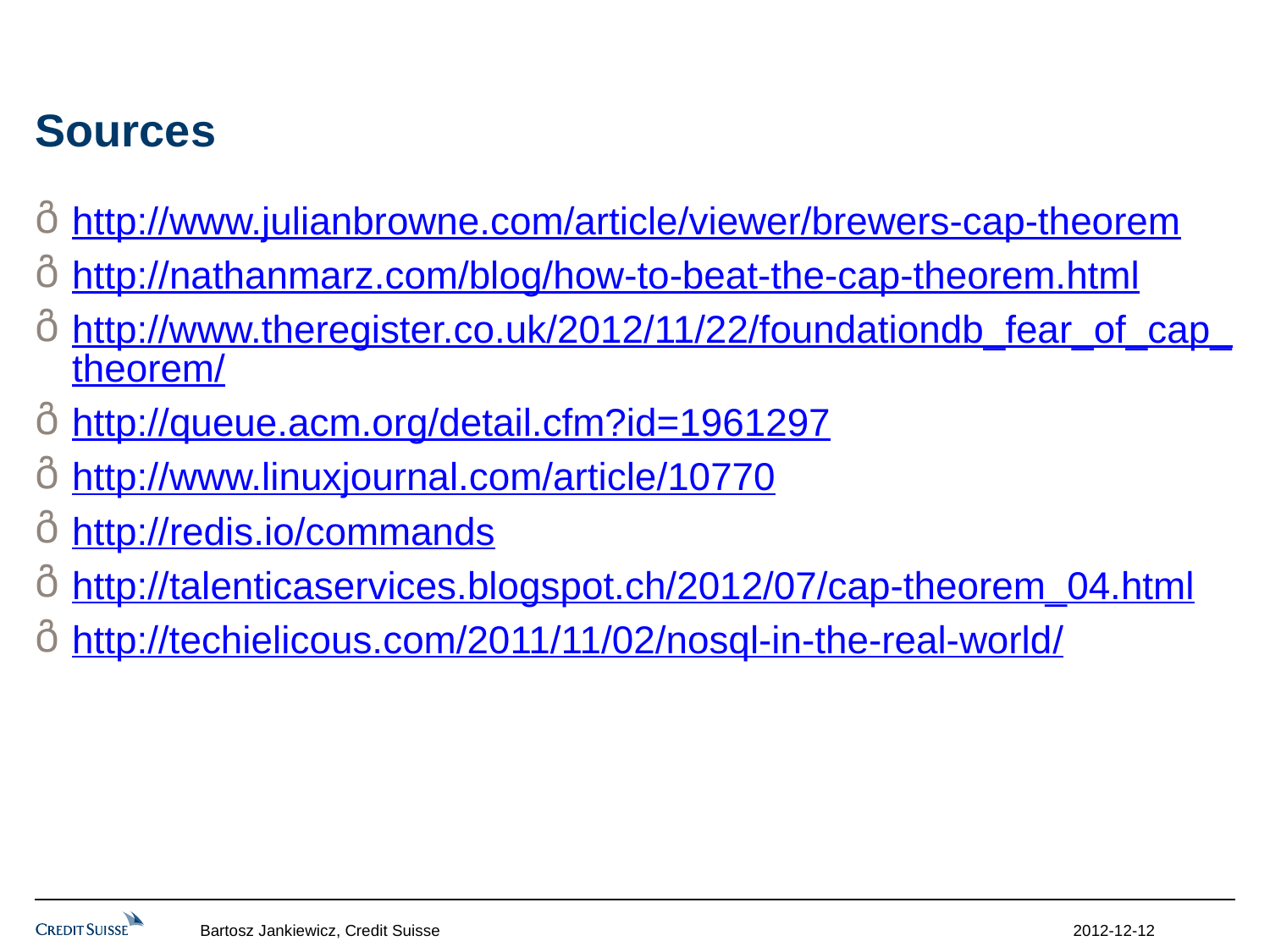

# Sources
http://www.julianbrowne.com/article/viewer/brewers-cap-theorem
http://nathanmarz.com/blog/how-to-beat-the-cap-theorem.html
http://www.theregister.co.uk/2012/11/22/foundationdb_fear_of_cap_theorem/
http://queue.acm.org/detail.cfm?id=1961297
http://www.linuxjournal.com/article/10770
http://redis.io/commands
http://talenticaservices.blogspot.ch/2012/07/cap-theorem_04.html
http://techielicous.com/2011/11/02/nosql-in-the-real-world/

Bartosz Jankiewicz, Credit Suisse
2012-12-12